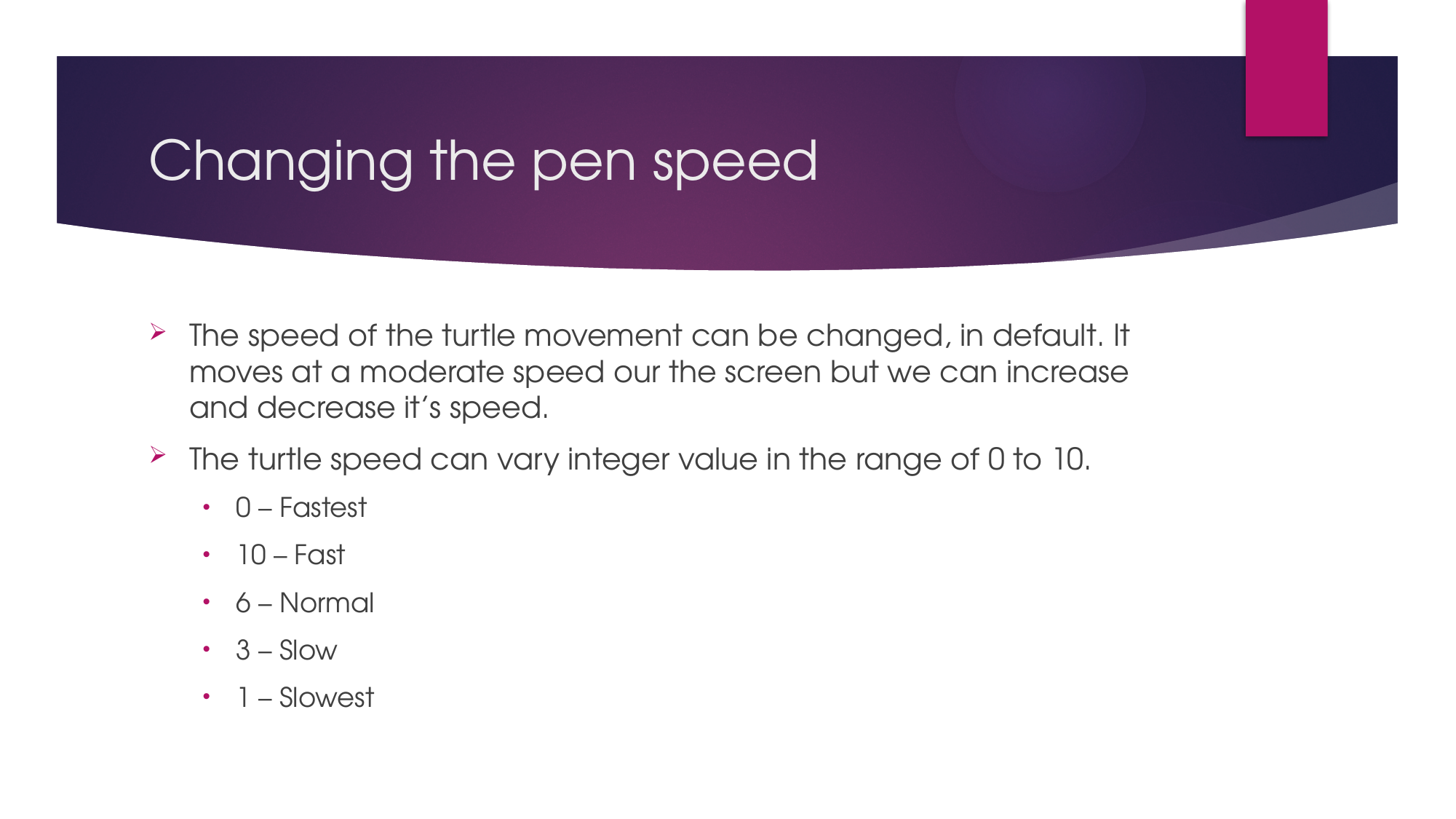

# Changing the pen speed
The speed of the turtle movement can be changed, in default. It moves at a moderate speed our the screen but we can increase and decrease it’s speed.
The turtle speed can vary integer value in the range of 0 to 10.
0 – Fastest
10 – Fast
6 – Normal
3 – Slow
1 – Slowest